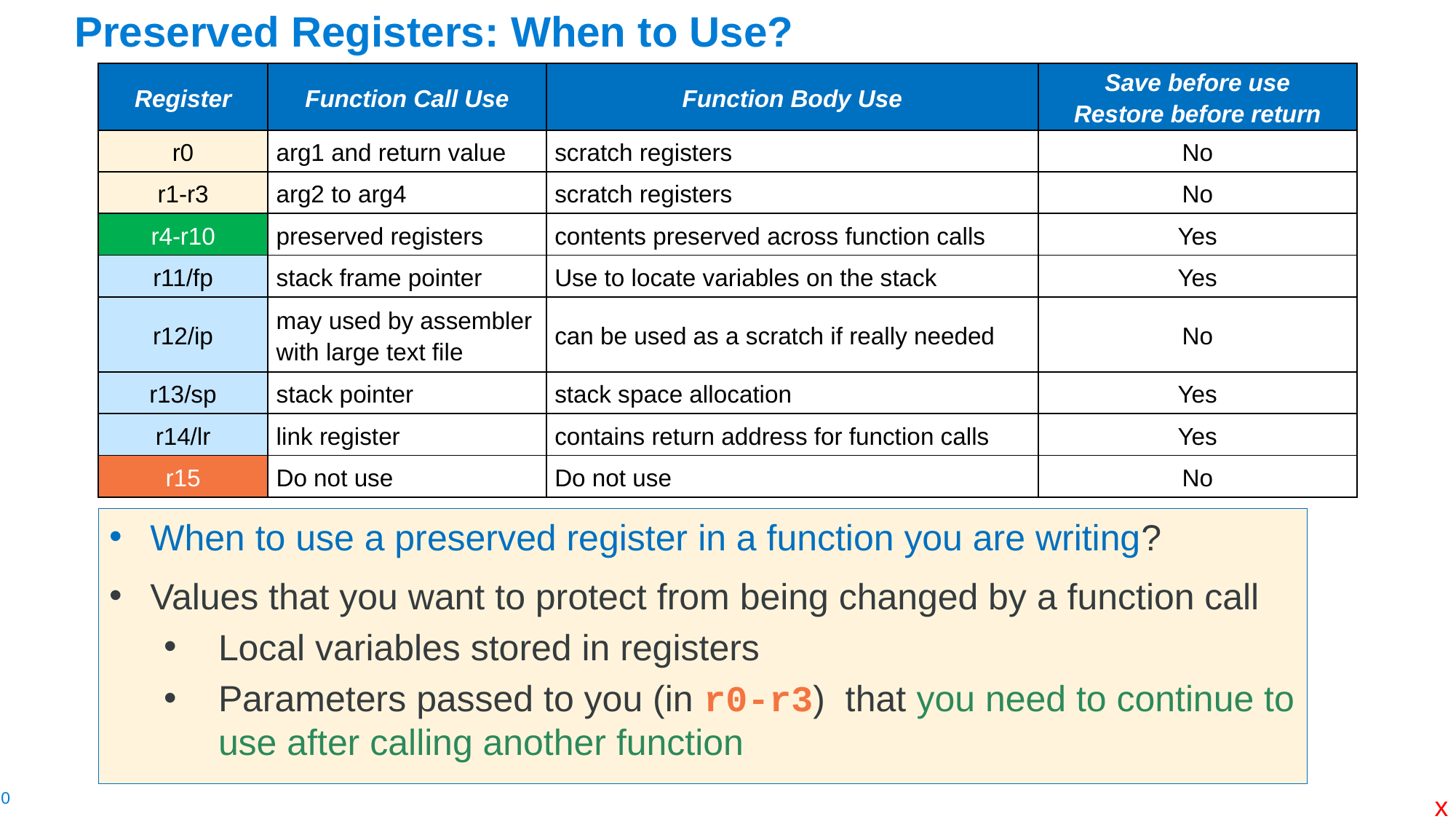

# Preserved Registers: When to Use?
| Register | Function Call Use | Function Body Use | Save before use Restore before return |
| --- | --- | --- | --- |
| r0 | arg1 and return value | scratch registers | No |
| r1-r3 | arg2 to arg4 | scratch registers | No |
| r4-r10 | preserved registers | contents preserved across function calls | Yes |
| r11/fp | stack frame pointer | Use to locate variables on the stack | Yes |
| r12/ip | may used by assembler with large text file | can be used as a scratch if really needed | No |
| r13/sp | stack pointer | stack space allocation | Yes |
| r14/lr | link register | contains return address for function calls | Yes |
| r15 | Do not use | Do not use | No |
When to use a preserved register in a function you are writing?
Values that you want to protect from being changed by a function call
Local variables stored in registers
Parameters passed to you (in r0-r3)  that you need to continue to use after calling another function
x